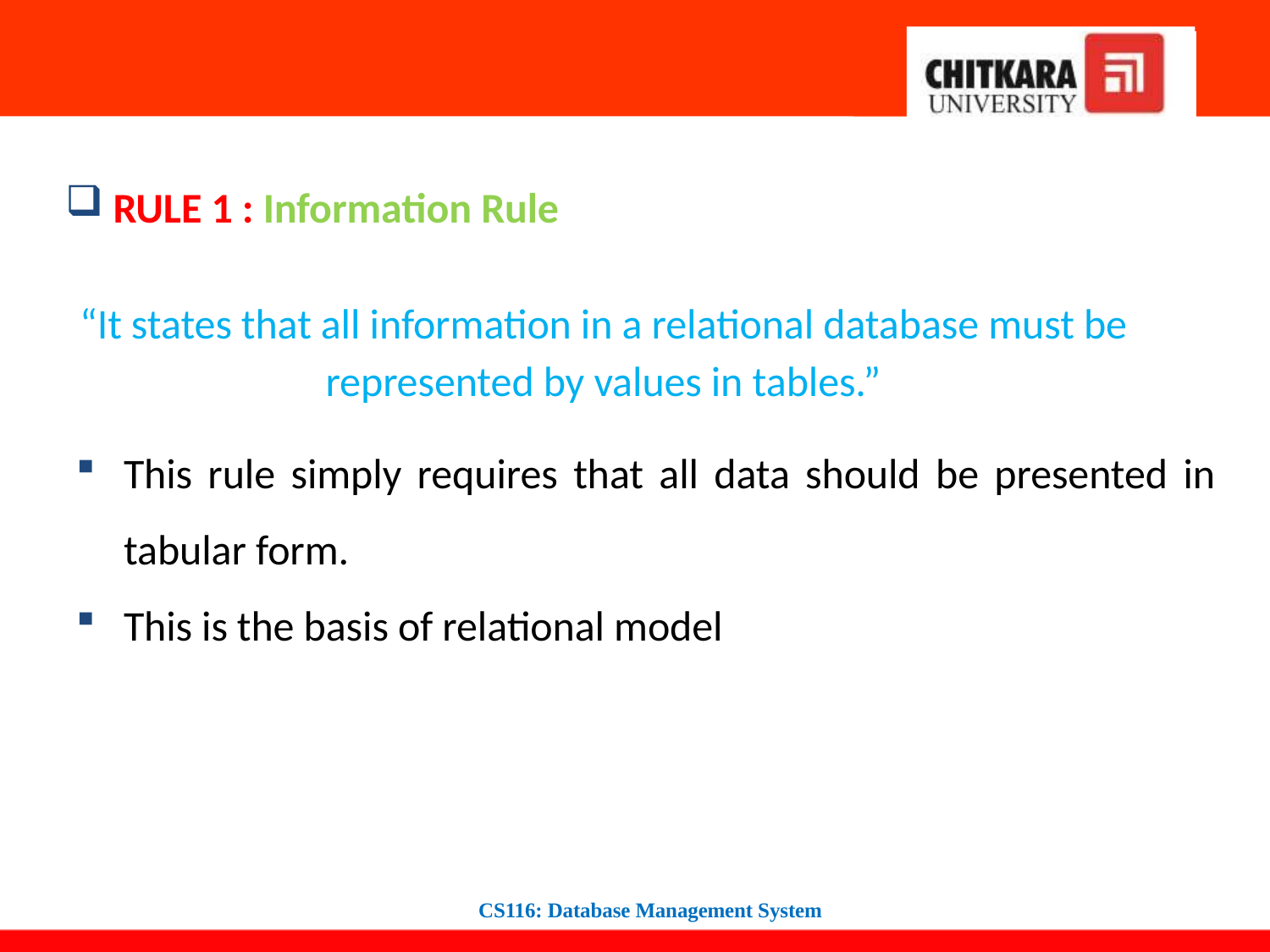

#
RULE 1 : Information Rule

“It states that all information in a relational database must be represented by values in tables.”
This rule simply requires that all data should be presented in tabular form.
This is the basis of relational model
CS116: Database Management System